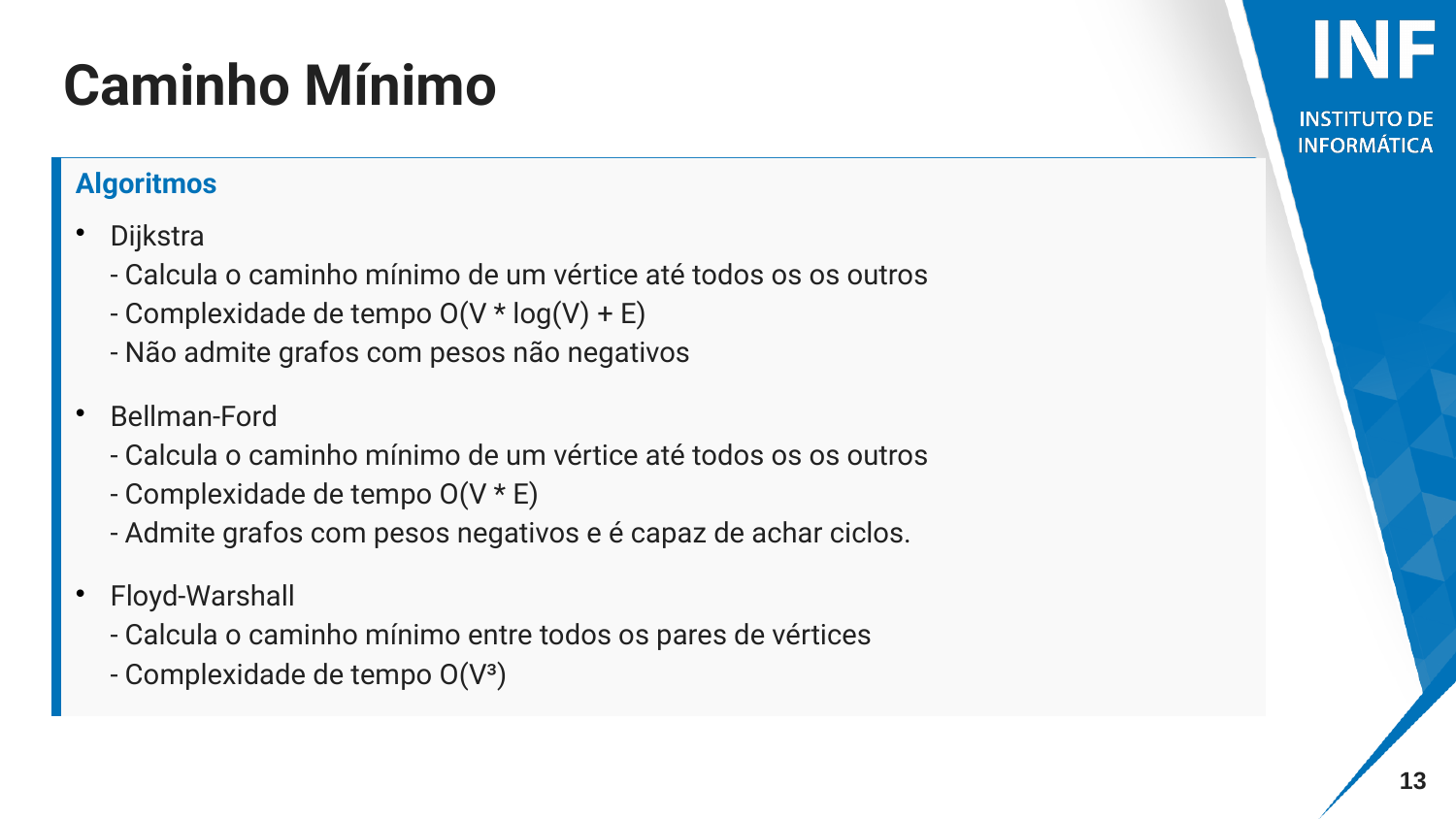

Caminho Mínimo
# Dijkstra - Calcula o caminho mínimo de um vértice até todos os os outros - Complexidade de tempo O(V * log(V) + E) - Não admite grafos com pesos não negativos
Bellman-Ford
- Calcula o caminho mínimo de um vértice até todos os os outros
- Complexidade de tempo O(V * E)
- Admite grafos com pesos negativos e é capaz de achar ciclos.
Floyd-Warshall
- Calcula o caminho mínimo entre todos os pares de vértices
- Complexidade de tempo O(V³)
Algoritmos

13